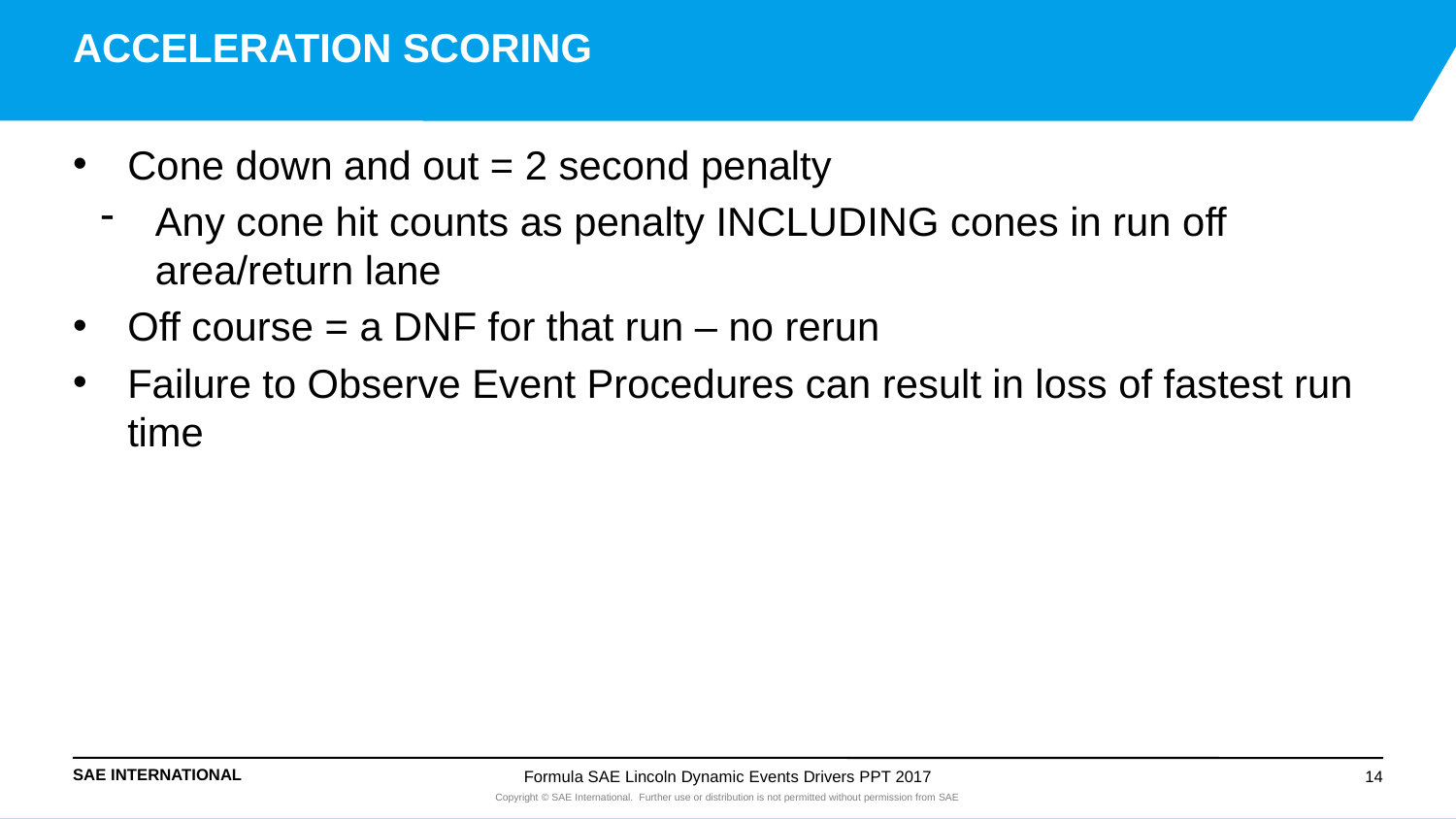

# ACCELERATION SCORING
Cone down and out = 2 second penalty
Any cone hit counts as penalty INCLUDING cones in run off area/return lane
Off course = a DNF for that run – no rerun
Failure to Observe Event Procedures can result in loss of fastest run time

Formula SAE Lincoln Dynamic Events Drivers PPT 2017
14